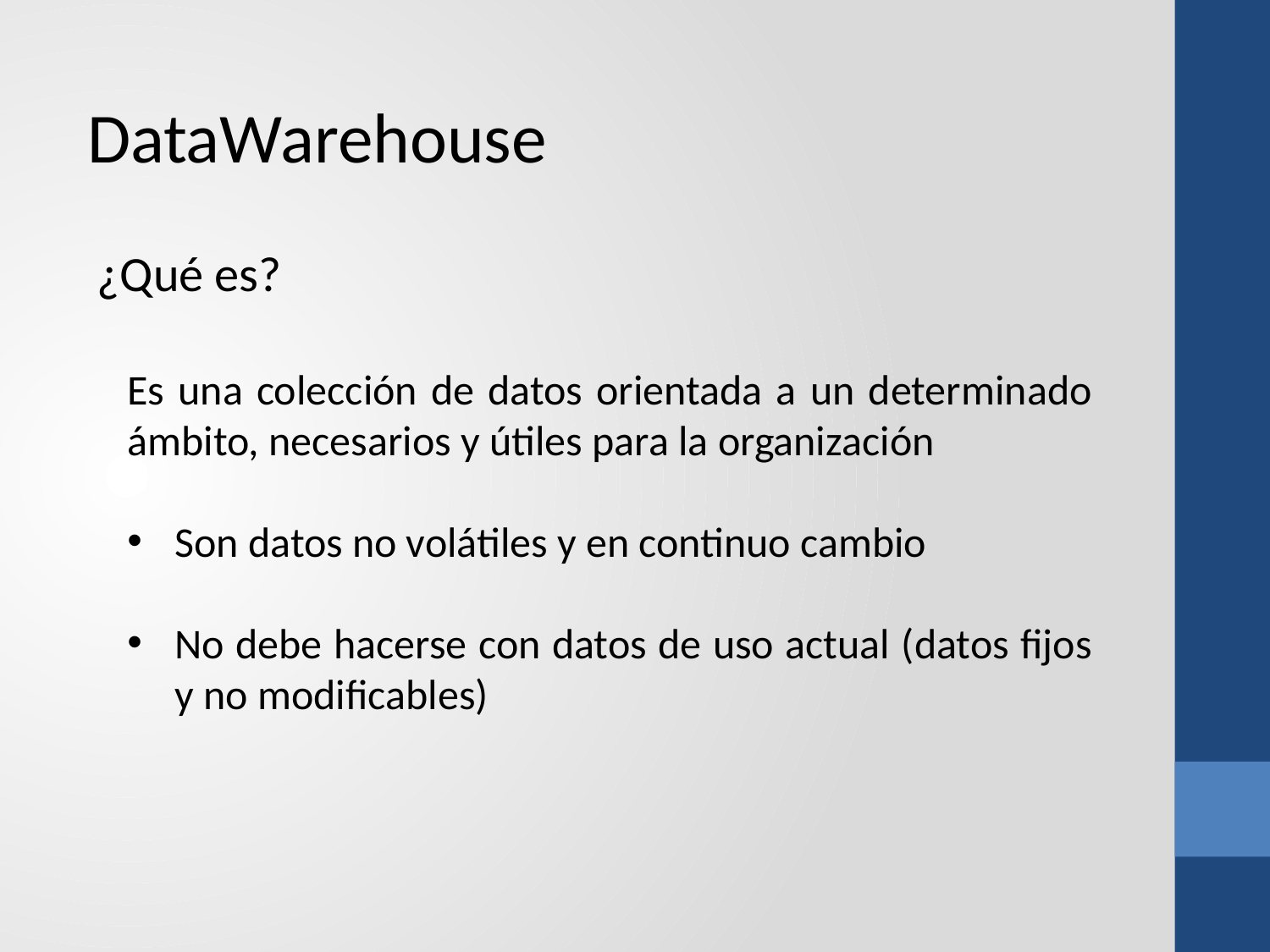

DataWarehouse
¿Qué es?
Es una colección de datos orientada a un determinado ámbito, necesarios y útiles para la organización

Son datos no volátiles y en continuo cambio

No debe hacerse con datos de uso actual (datos fijos y no modificables)